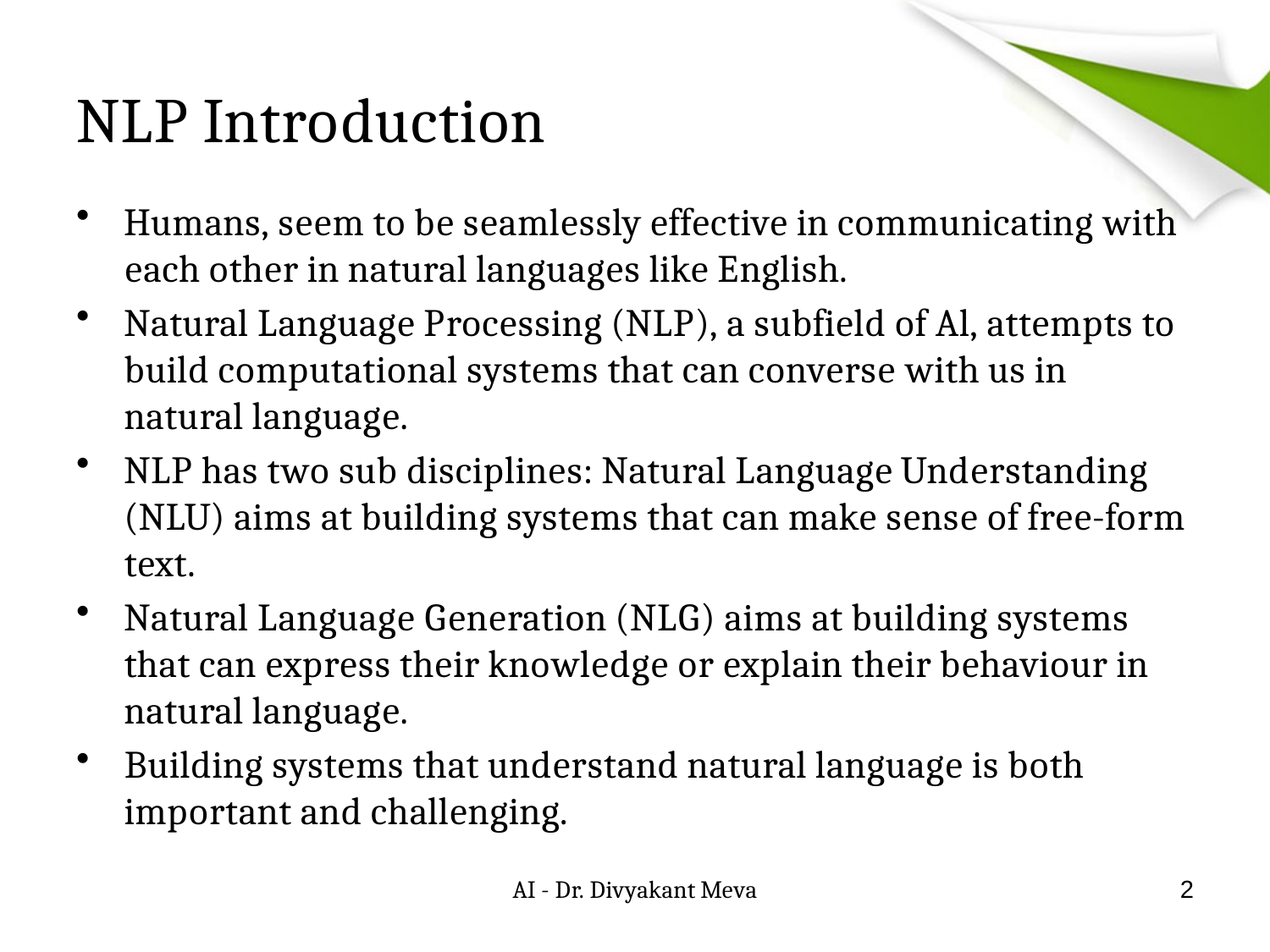

# NLP Introduction
Humans, seem to be seamlessly effective in communicating with each other in natural languages like English.
Natural Language Processing (NLP), a subfield of Al, attempts to build computational systems that can converse with us in natural language.
NLP has two sub disciplines: Natural Language Understanding (NLU) aims at building systems that can make sense of free-form text.
Natural Language Generation (NLG) aims at building systems that can express their knowledge or explain their behaviour in natural language.
Building systems that understand natural language is both important and challenging.

AI - Dr. Divyakant Meva
2